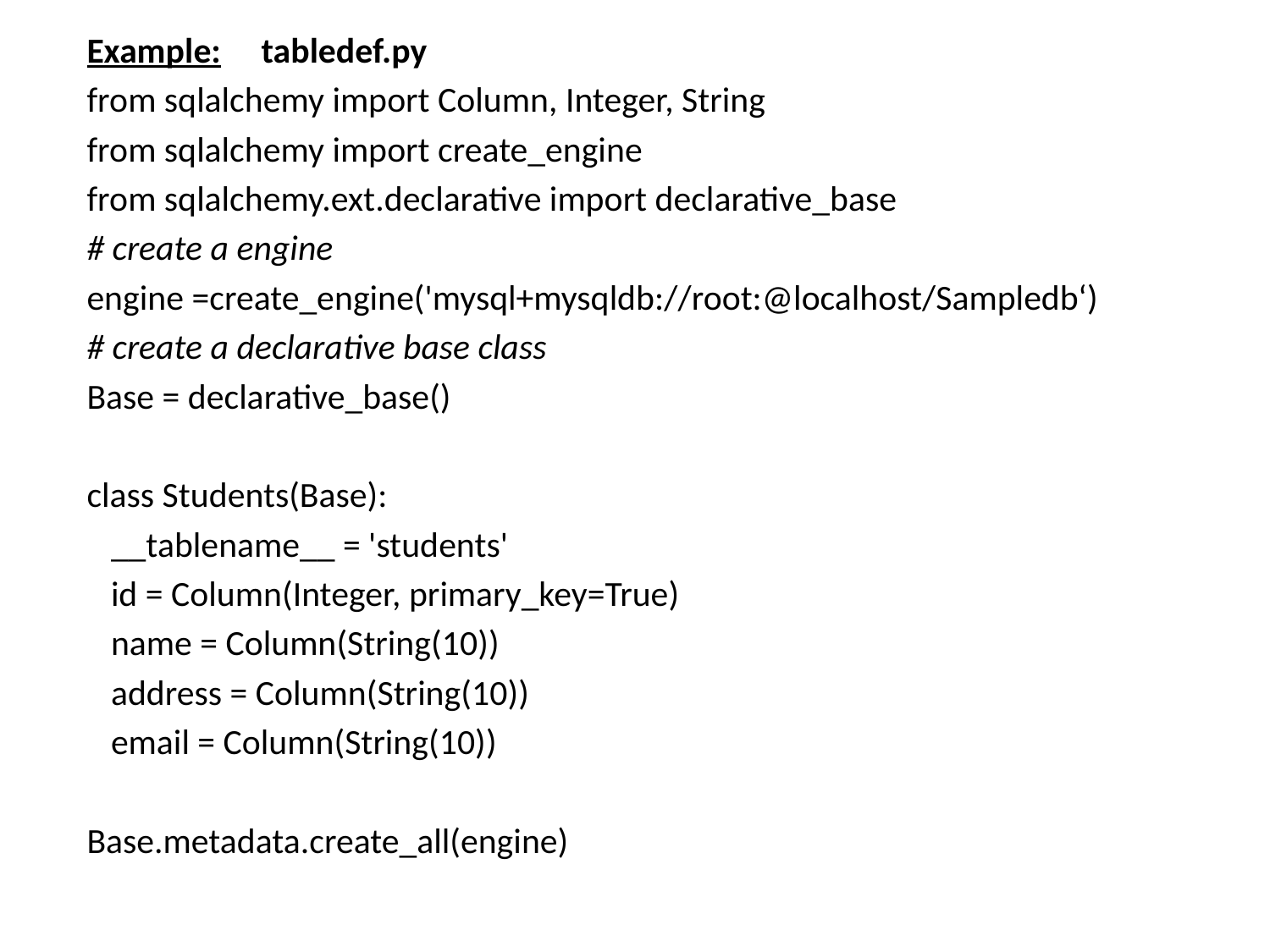

Example:	tabledef.py
from sqlalchemy import Column, Integer, String
from sqlalchemy import create_engine
from sqlalchemy.ext.declarative import declarative_base
# create a engine
engine =create_engine('mysql+mysqldb://root:@localhost/Sampledb‘)
# create a declarative base class
Base = declarative_base()

class Students(Base):
   __tablename__ = 'students'
   id = Column(Integer, primary_key=True)
   name = Column(String(10))
   address = Column(String(10))
   email = Column(String(10))

Base.metadata.create_all(engine)